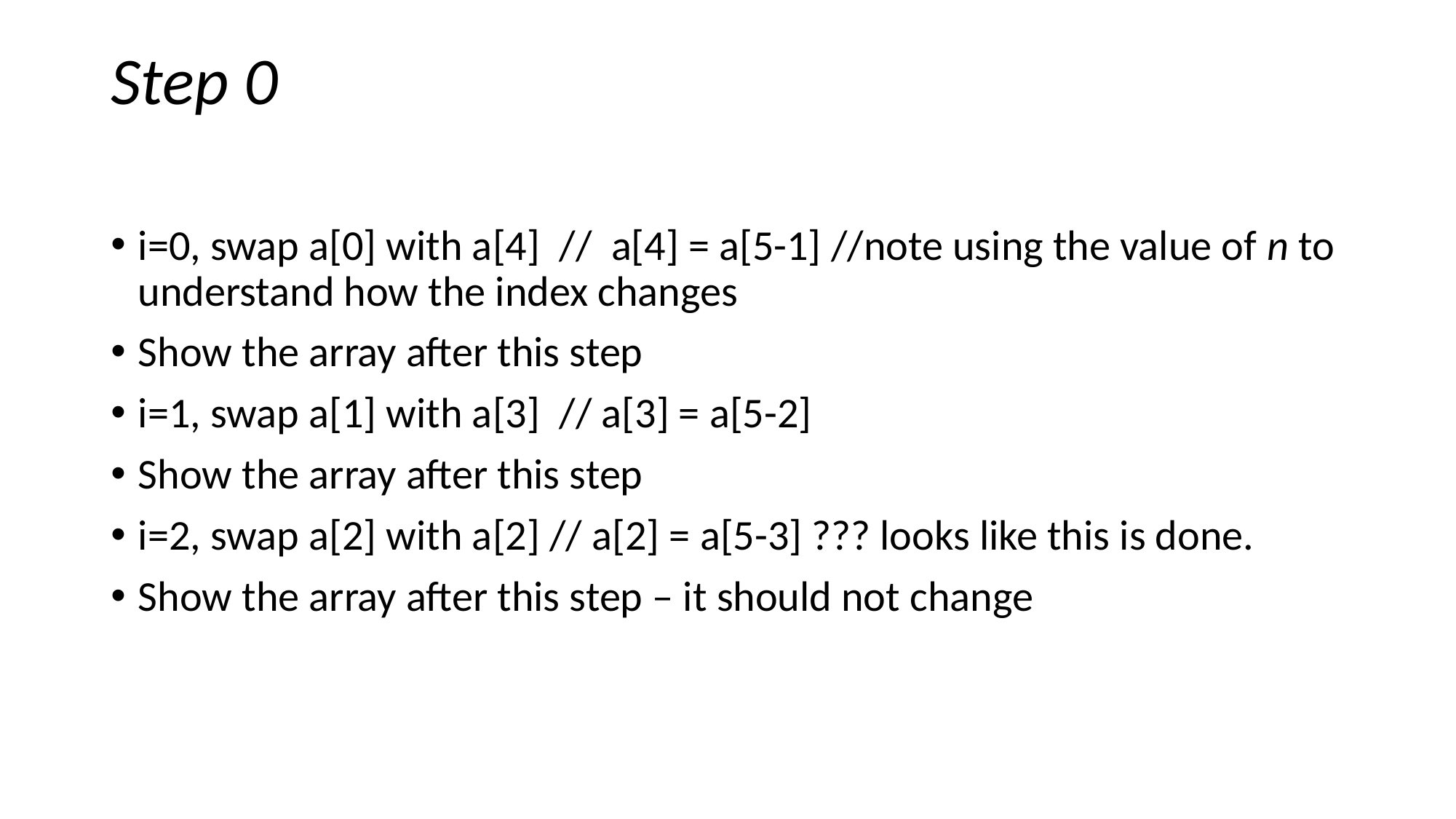

# Step 0
i=0, swap a[0] with a[4]  //  a[4] = a[5-1] //note using the value of n to understand how the index changes
Show the array after this step
i=1, swap a[1] with a[3]  // a[3] = a[5-2]
Show the array after this step
i=2, swap a[2] with a[2] // a[2] = a[5-3] ??? looks like this is done.
Show the array after this step – it should not change